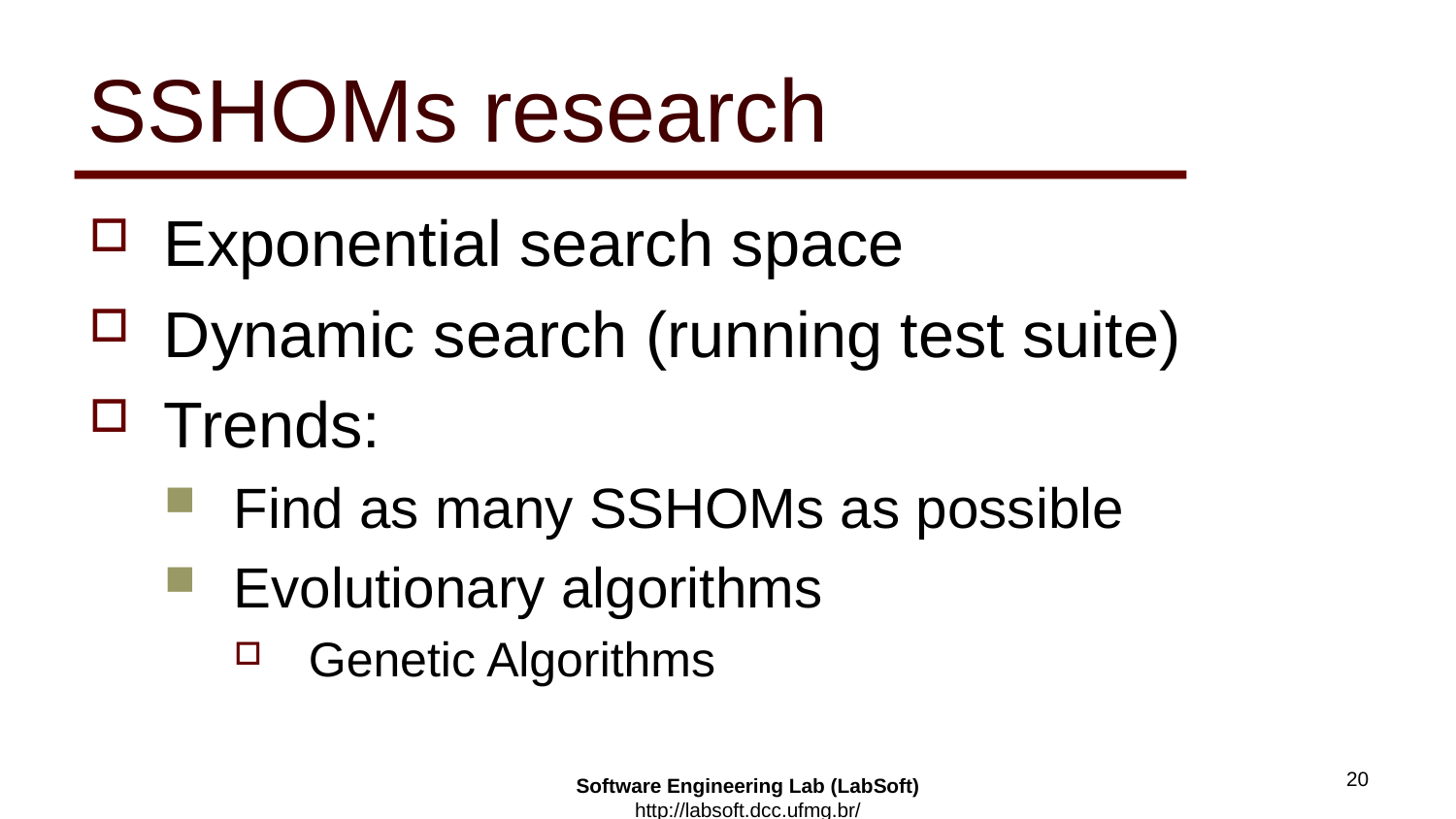

# SSHOMs research
Exponential search space
Dynamic search (running test suite)
Trends:
Find as many SSHOMs as possible
Evolutionary algorithms
Genetic Algorithms
20